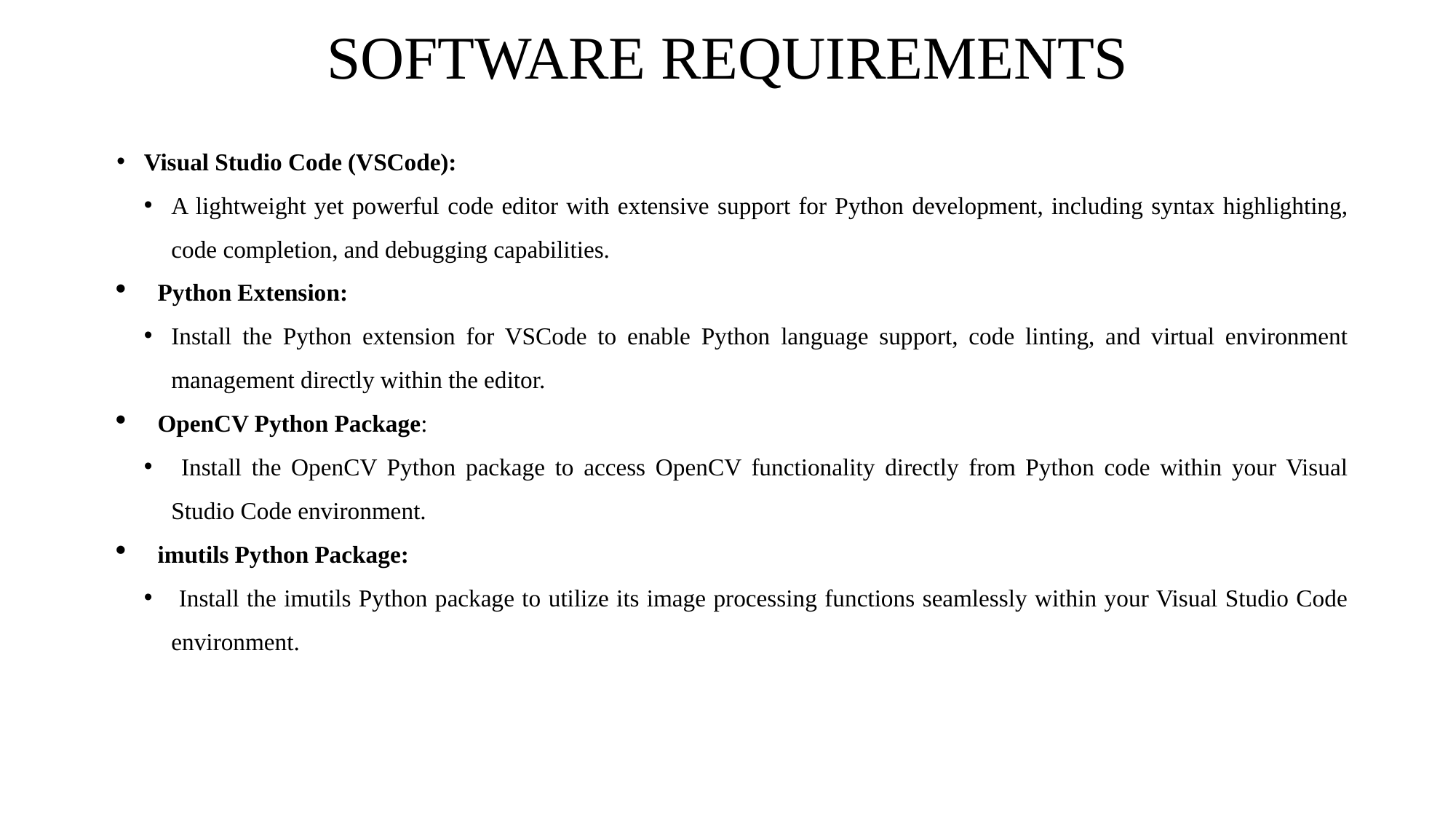

# SOFTWARE REQUIREMENTS
Visual Studio Code (VSCode):
A lightweight yet powerful code editor with extensive support for Python development, including syntax highlighting, code completion, and debugging capabilities.
Python Extension:
Install the Python extension for VSCode to enable Python language support, code linting, and virtual environment management directly within the editor.
OpenCV Python Package:
 Install the OpenCV Python package to access OpenCV functionality directly from Python code within your Visual Studio Code environment.
imutils Python Package:
 Install the imutils Python package to utilize its image processing functions seamlessly within your Visual Studio Code environment.